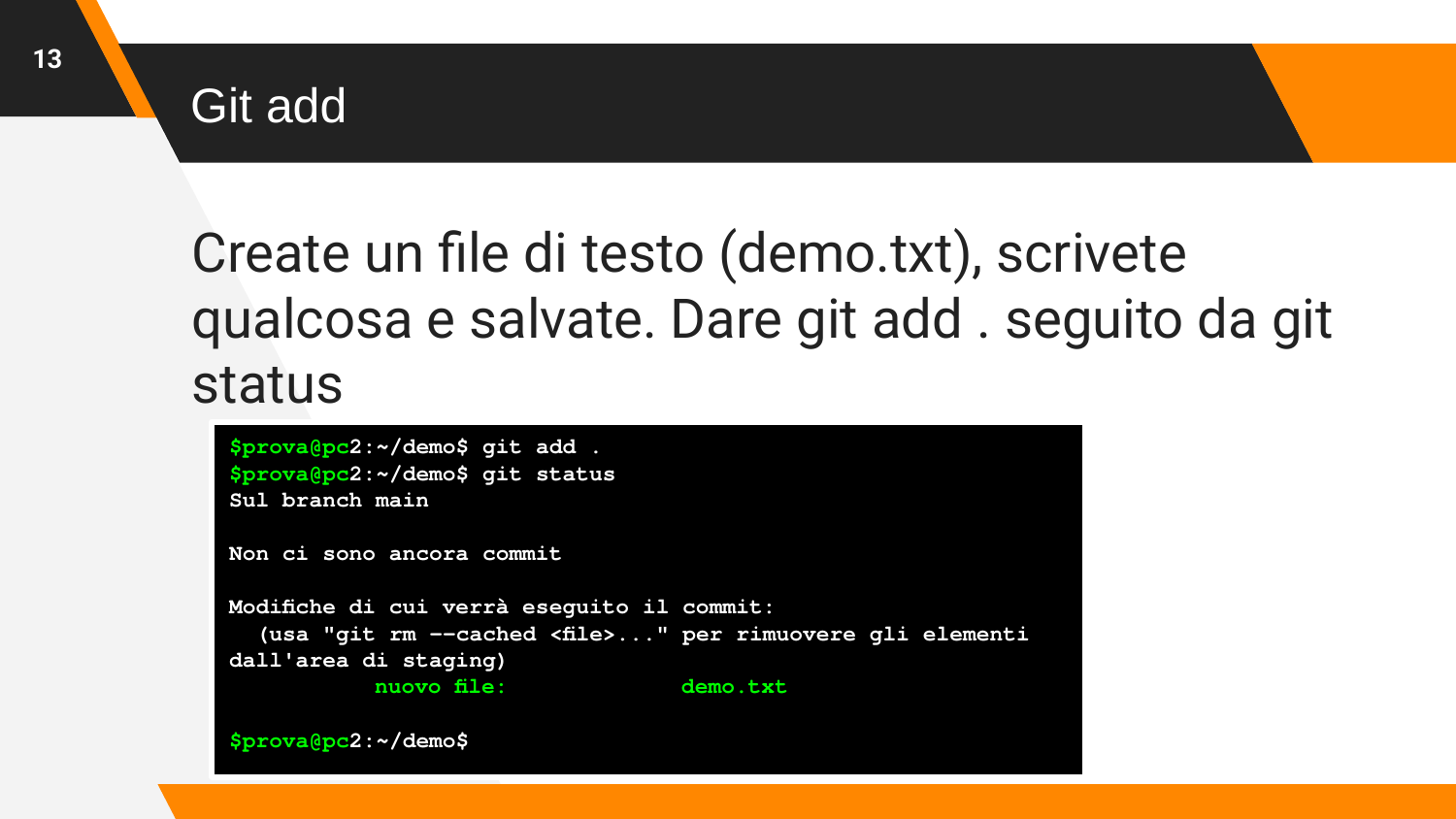

13
# Git add
Create un file di testo (demo.txt), scrivete qualcosa e salvate. Dare git add . seguito da git status

$prova@pc2:~/demo$ git add .
$prova@pc2:~/demo$ git status
Sul branch main

Non ci sono ancora commit

Modifiche di cui verrà eseguito il commit:
  (usa "git rm --cached <file>..." per rimuovere gli elementi dall'area di staging)
	nuovo file:             demo.txt

$prova@pc2:~/demo$